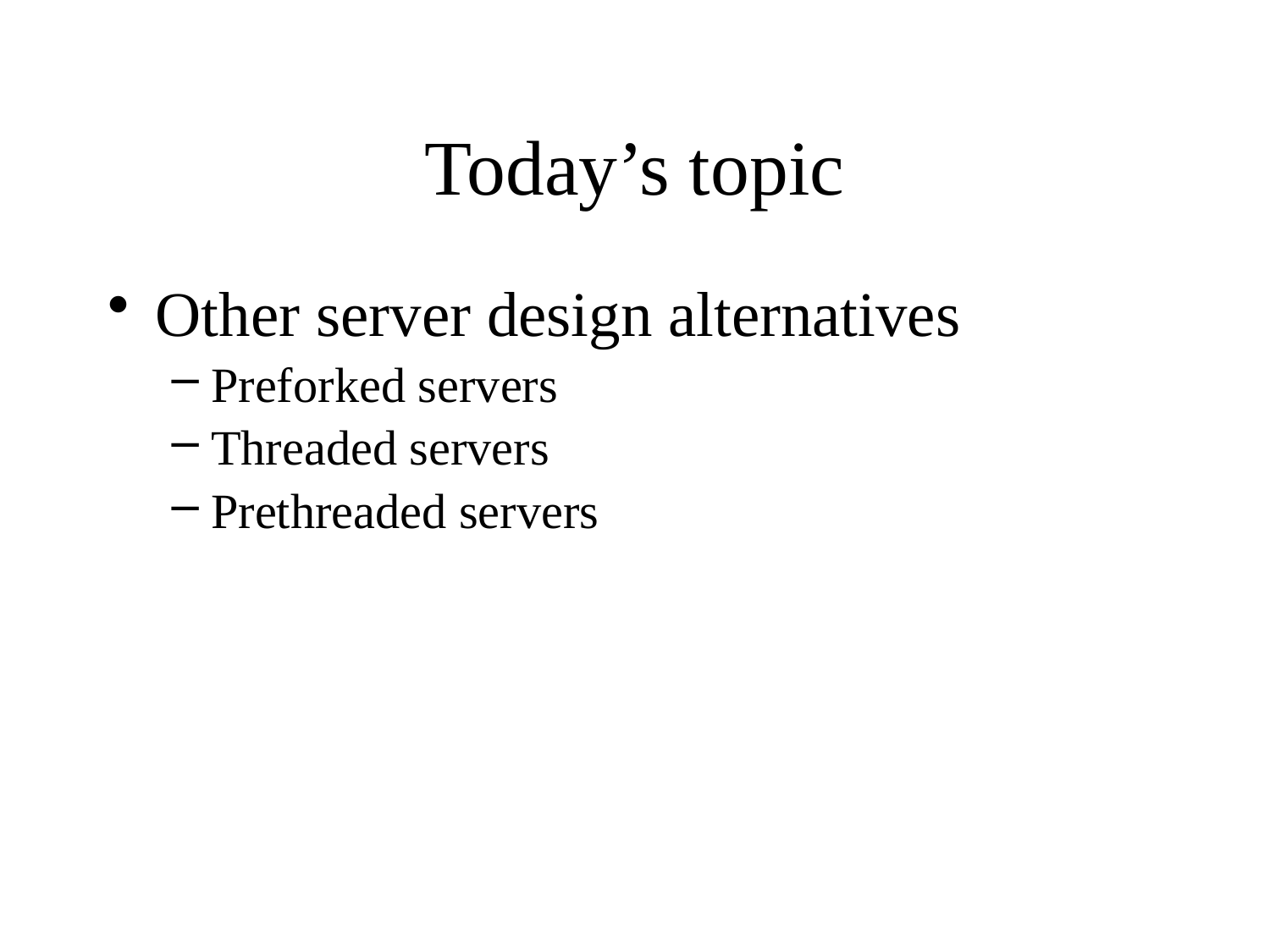

# Today’s topic
Other server design alternatives
Preforked servers
Threaded servers
Prethreaded servers